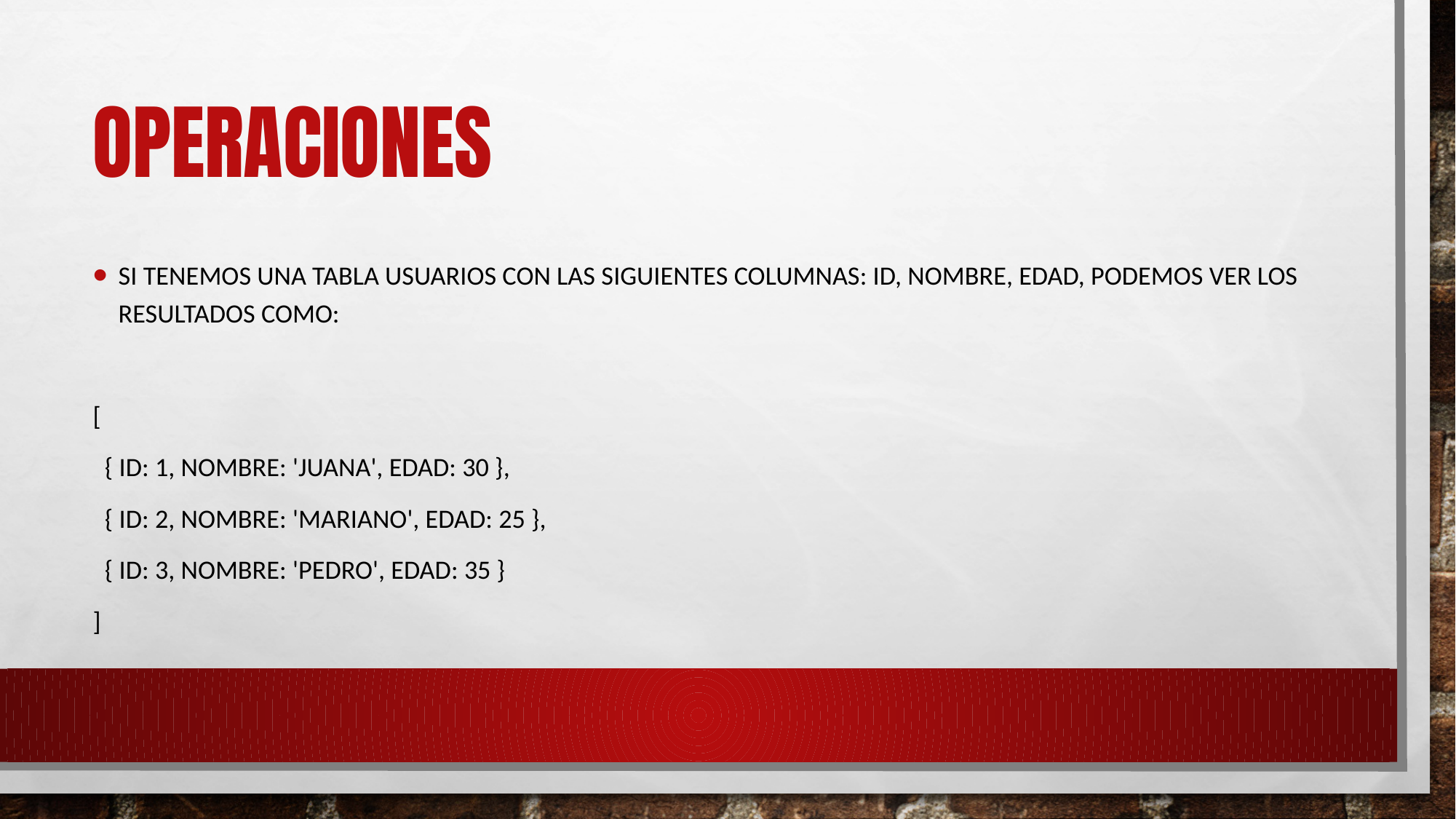

# operaciones
Si tenemos una tabla usuarios con las siguientes columnas: id, nombre, edad, podemos ver los resultados como:

[
  { id: 1, nombre: 'Juana', edad: 30 },
  { id: 2, nombre: 'Mariano', edad: 25 },
  { id: 3, nombre: 'Pedro', edad: 35 }
]